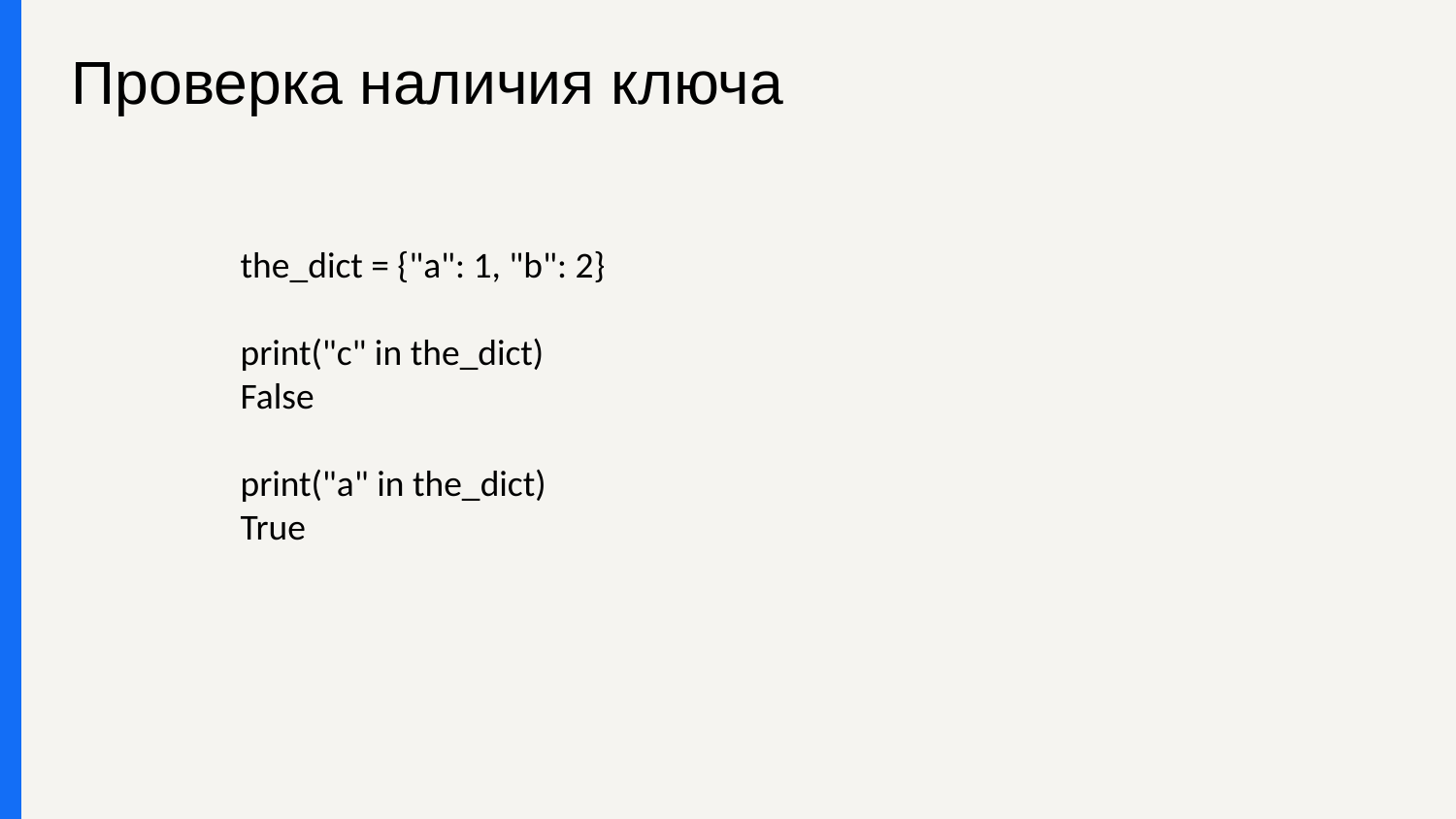

# Проверка наличия ключа
the_dict = {"a": 1, "b": 2}

print("c" in the_dict)
False

print("a" in the_dict)
True